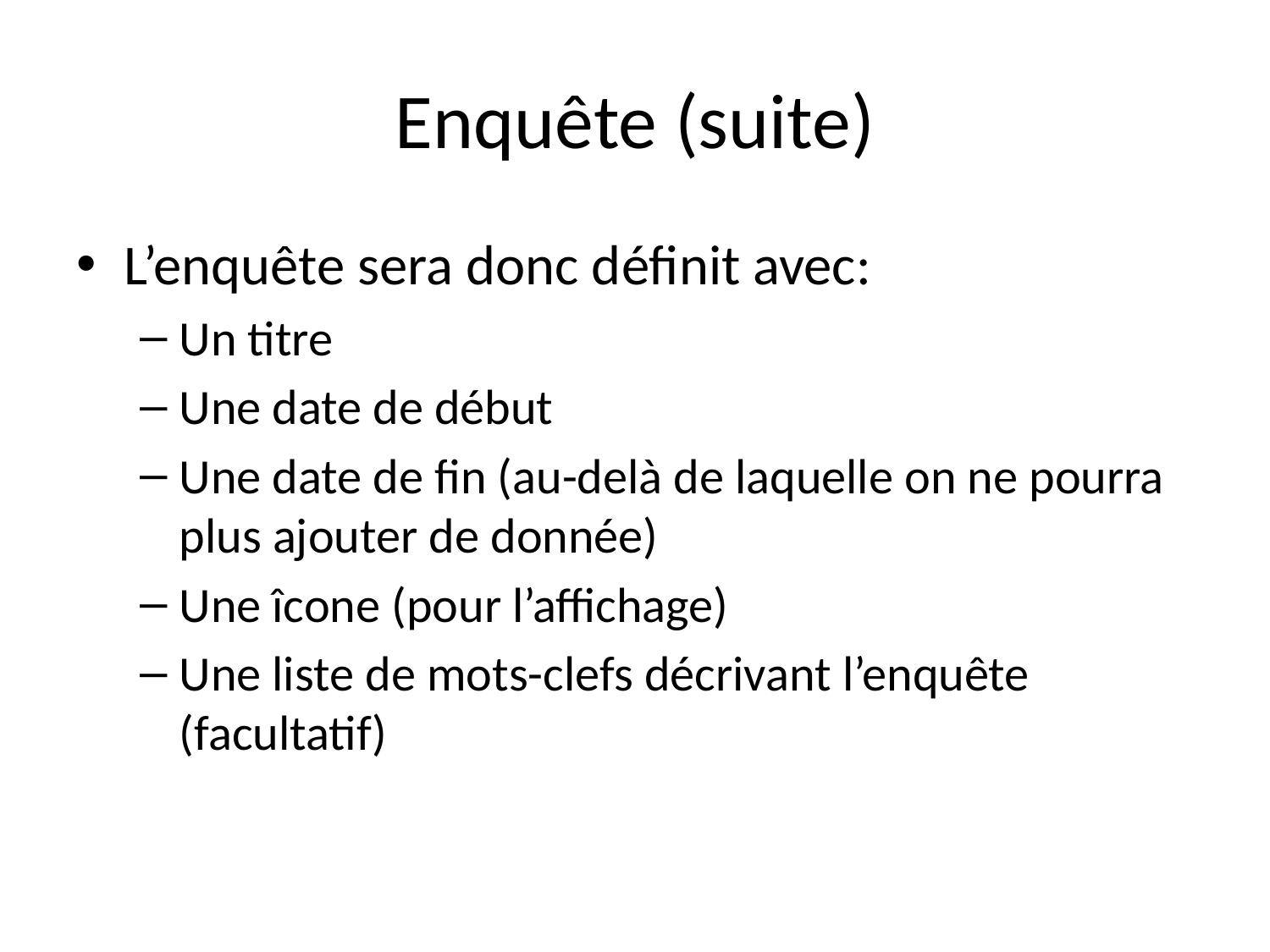

# Enquête (suite)
L’enquête sera donc définit avec:
Un titre
Une date de début
Une date de fin (au-delà de laquelle on ne pourra plus ajouter de donnée)
Une îcone (pour l’affichage)
Une liste de mots-clefs décrivant l’enquête (facultatif)